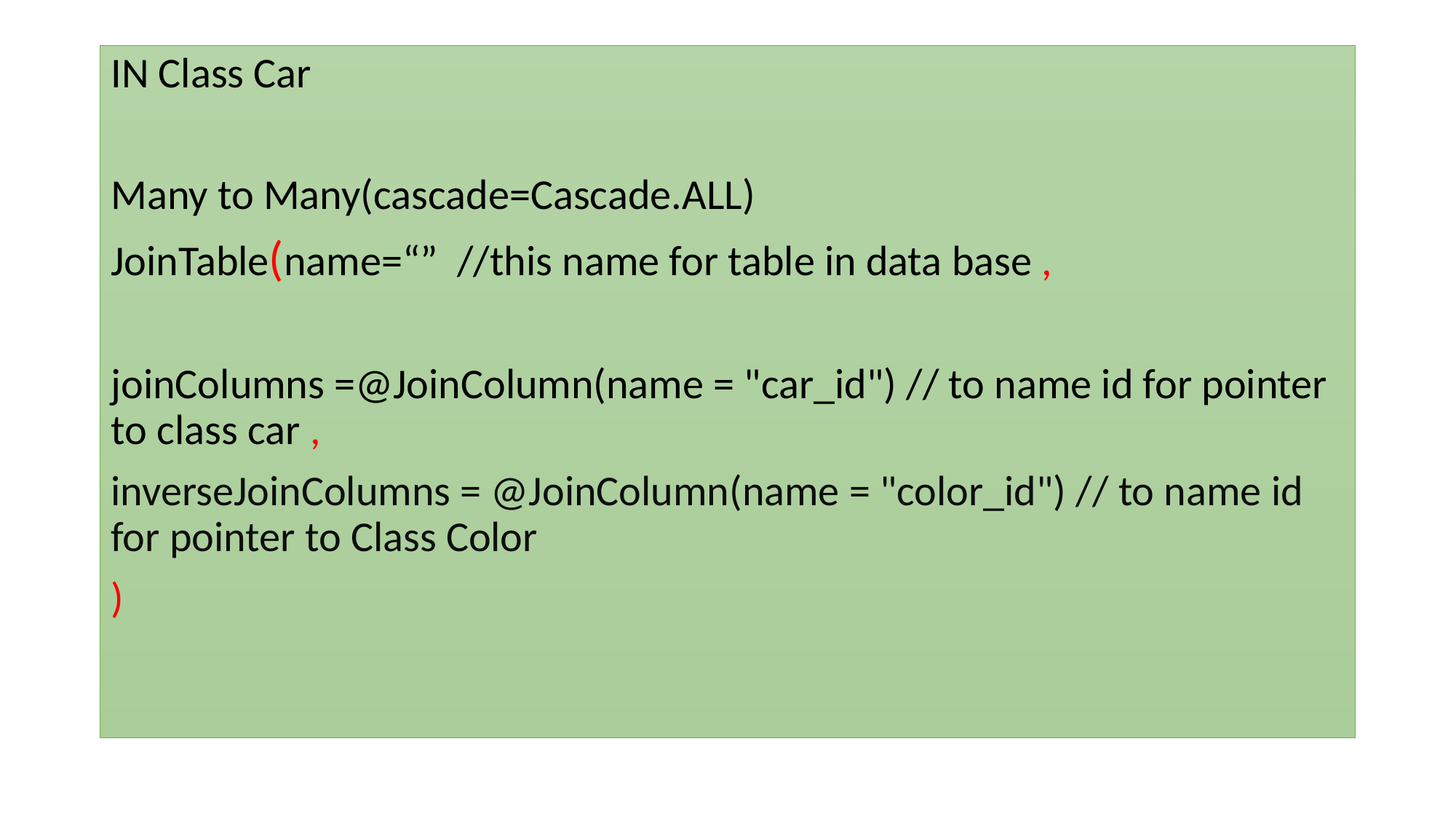

IN Class Car

Many to Many(cascade=Cascade.ALL)
JoinTable(name=“”  //this name for table in data base ,

joinColumns =@JoinColumn(name = "car_id") // to name id for pointer to class car ,
inverseJoinColumns = @JoinColumn(name = "color_id") // to name id for pointer to Class Color
)